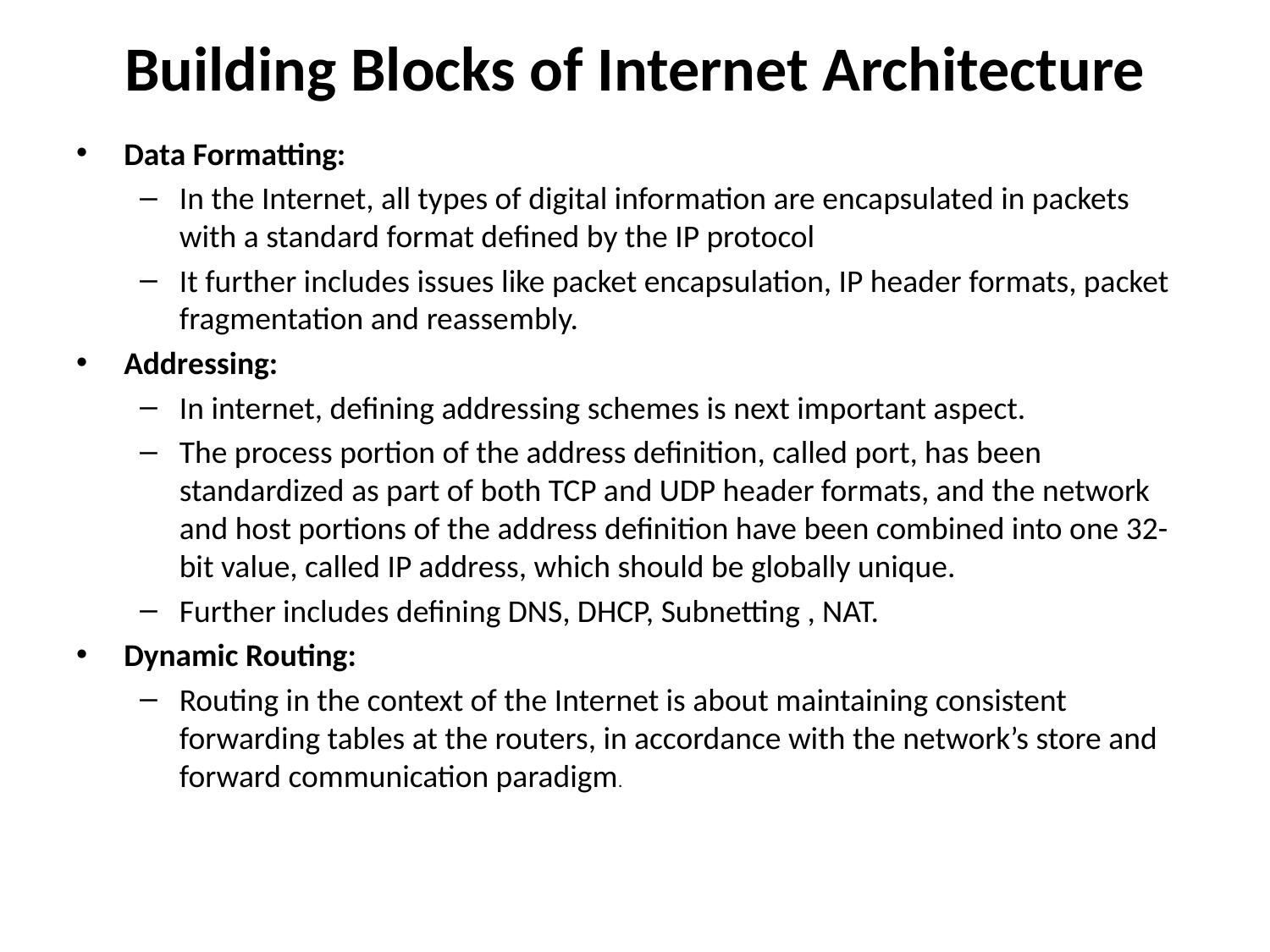

# Building Blocks of Internet Architecture
Data Formatting:
In the Internet, all types of digital information are encapsulated in packets with a standard format defined by the IP protocol
It further includes issues like packet encapsulation, IP header formats, packet fragmentation and reassembly.
Addressing:
In internet, defining addressing schemes is next important aspect.
The process portion of the address definition, called port, has been standardized as part of both TCP and UDP header formats, and the network and host portions of the address definition have been combined into one 32-bit value, called IP address, which should be globally unique.
Further includes defining DNS, DHCP, Subnetting , NAT.
Dynamic Routing:
Routing in the context of the Internet is about maintaining consistent forwarding tables at the routers, in accordance with the network’s store and forward communication paradigm.